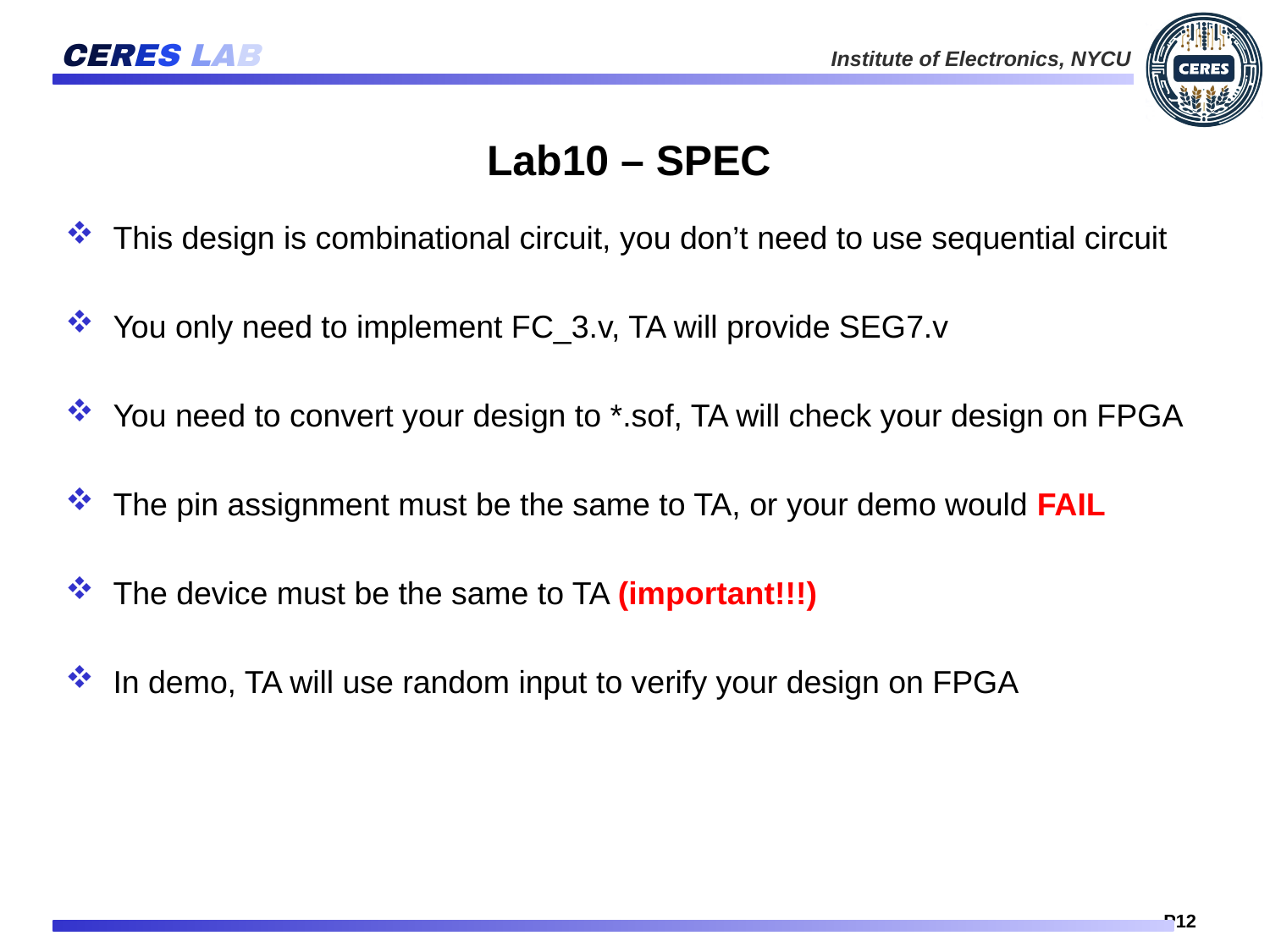

# Lab10 – SPEC
This design is combinational circuit, you don’t need to use sequential circuit

You only need to implement FC_3.v, TA will provide SEG7.v

You need to convert your design to *.sof, TA will check your design on FPGA

The pin assignment must be the same to TA, or your demo would FAIL

The device must be the same to TA (important!!!)

In demo, TA will use random input to verify your design on FPGA